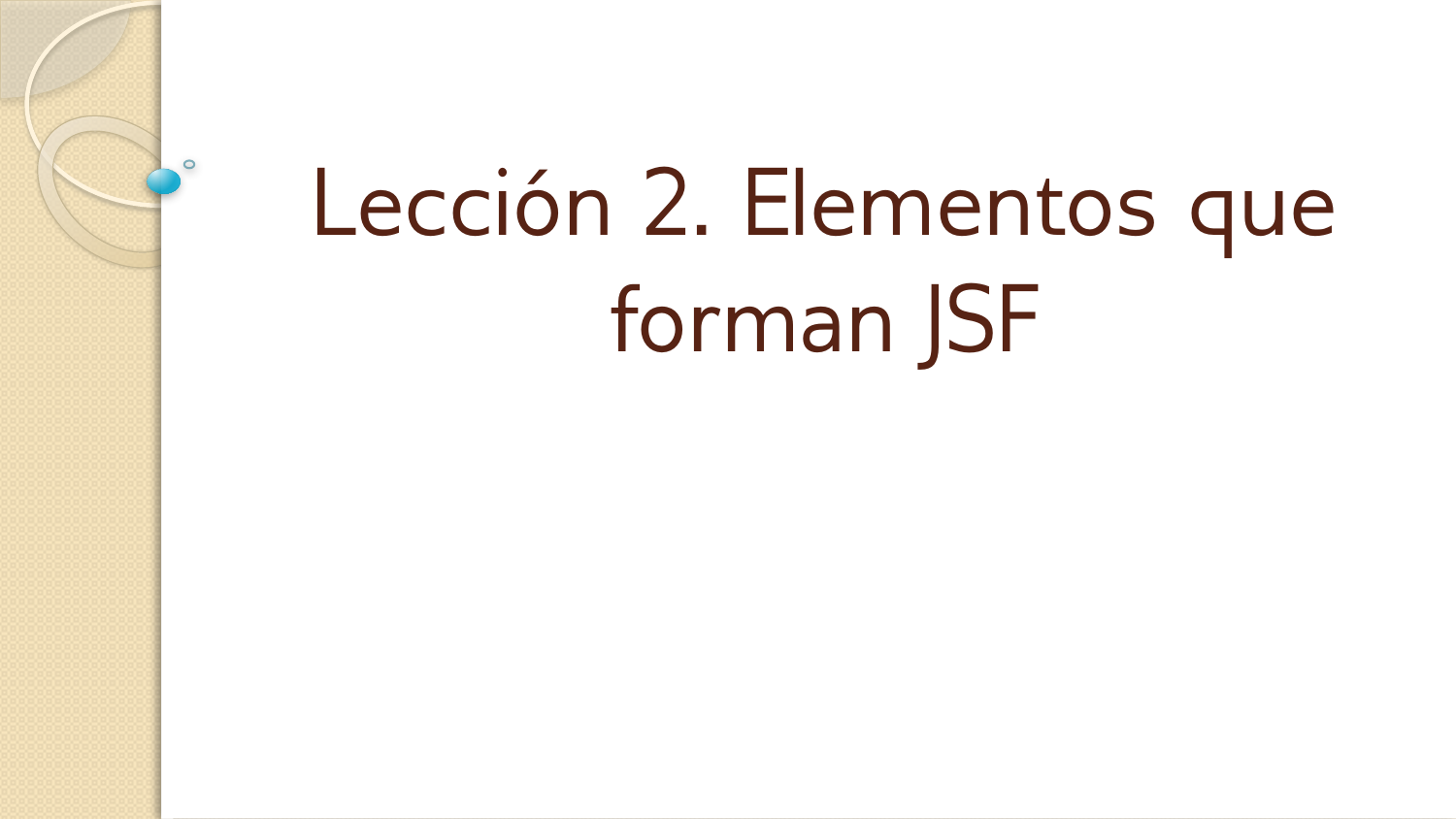

# Lección 2. Elementos que forman JSF